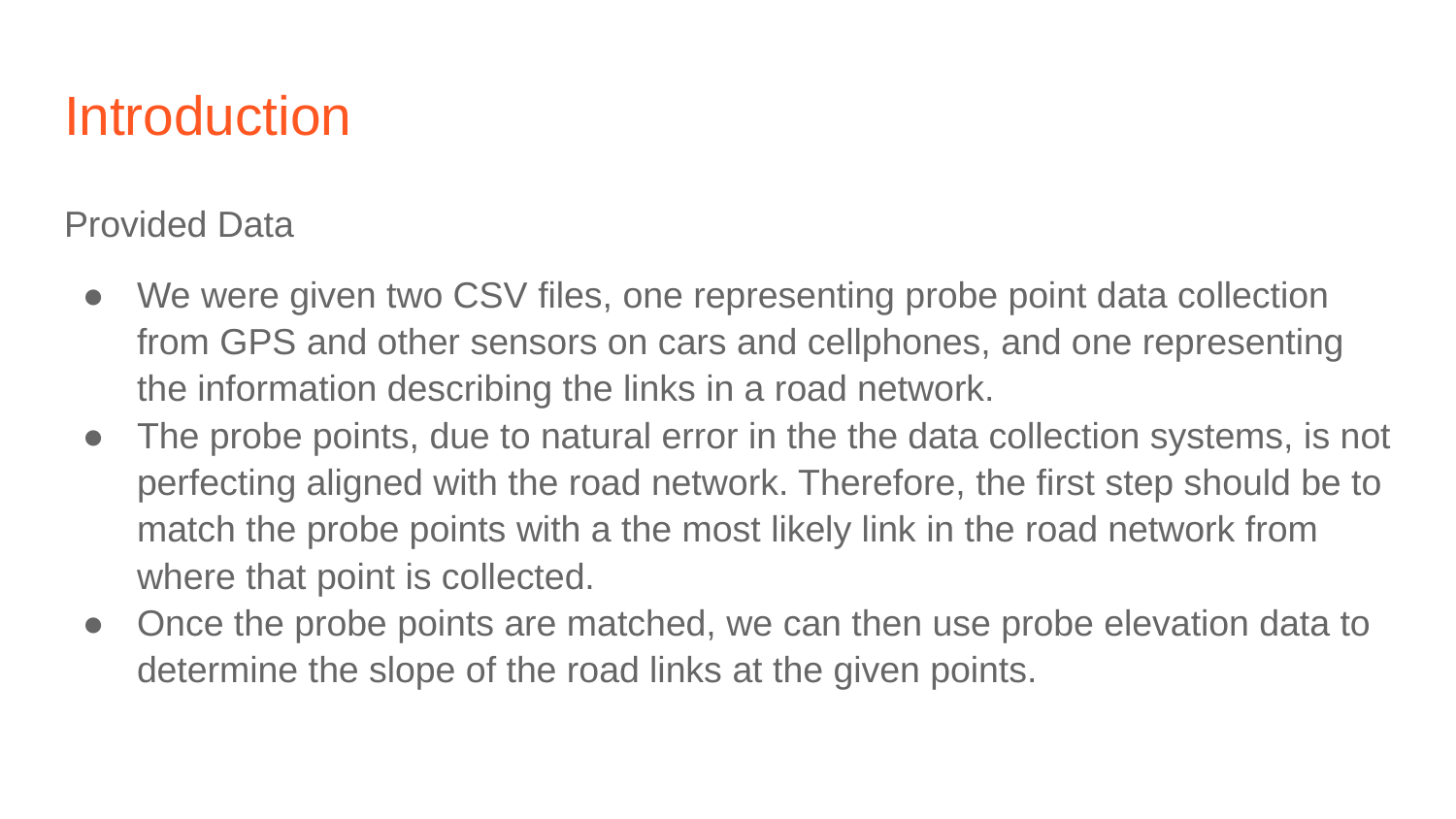

# Introduction
Provided Data
We were given two CSV files, one representing probe point data collection from GPS and other sensors on cars and cellphones, and one representing the information describing the links in a road network.
The probe points, due to natural error in the the data collection systems, is not perfecting aligned with the road network. Therefore, the first step should be to match the probe points with a the most likely link in the road network from where that point is collected.
Once the probe points are matched, we can then use probe elevation data to determine the slope of the road links at the given points.